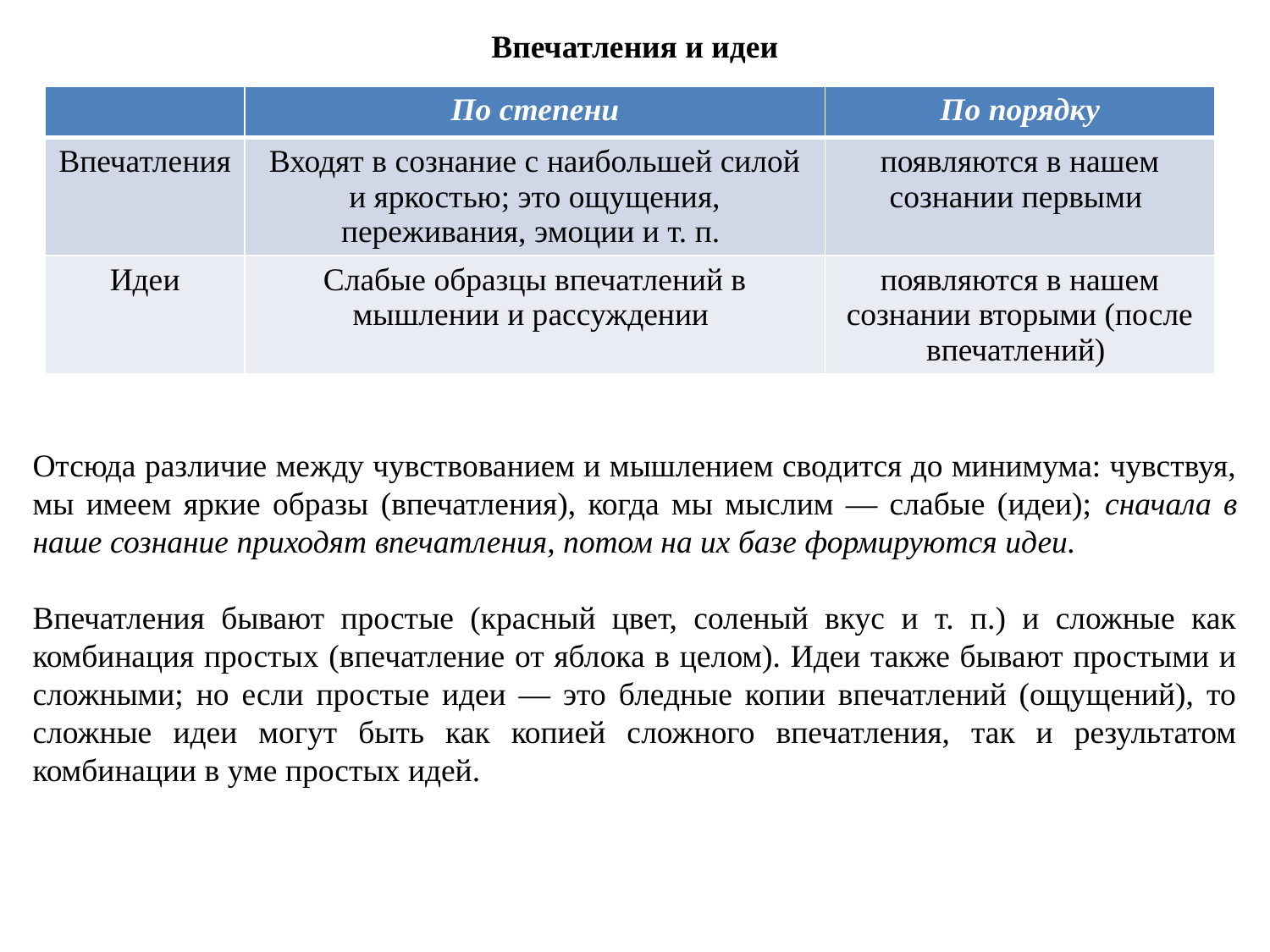

Впечатления и идеи

Отсюда различие между чувствованием и мышлением сводится до минимума: чувствуя, мы имеем яркие образы (впечатления), когда мы мыслим — слабые (идеи); сначала в наше сознание приходят впечатления, потом на их базе формируются идеи.

Впечатления бывают простые (красный цвет, соленый вкус и т. п.) и сложные как комбинация простых (впечатление от яблока в целом). Идеи также бывают простыми и сложными; но если простые идеи — это бледные копии впечатлений (ощущений), то сложные идеи могут быть как копией сложного впечатления, так и результатом комбинации в уме простых идей.

|  | По степени | По порядку |
| --- | --- | --- |
| Впечатления | Входят в сознание с наибольшей силой и яркостью; это ощущения, переживания, эмоции и т. п. | появляются в нашем сознании первыми |
| Идеи | Слабые образцы впечатлений в мышлении и рассуждении | появляются в нашем сознании вторыми (после впечатлений) |